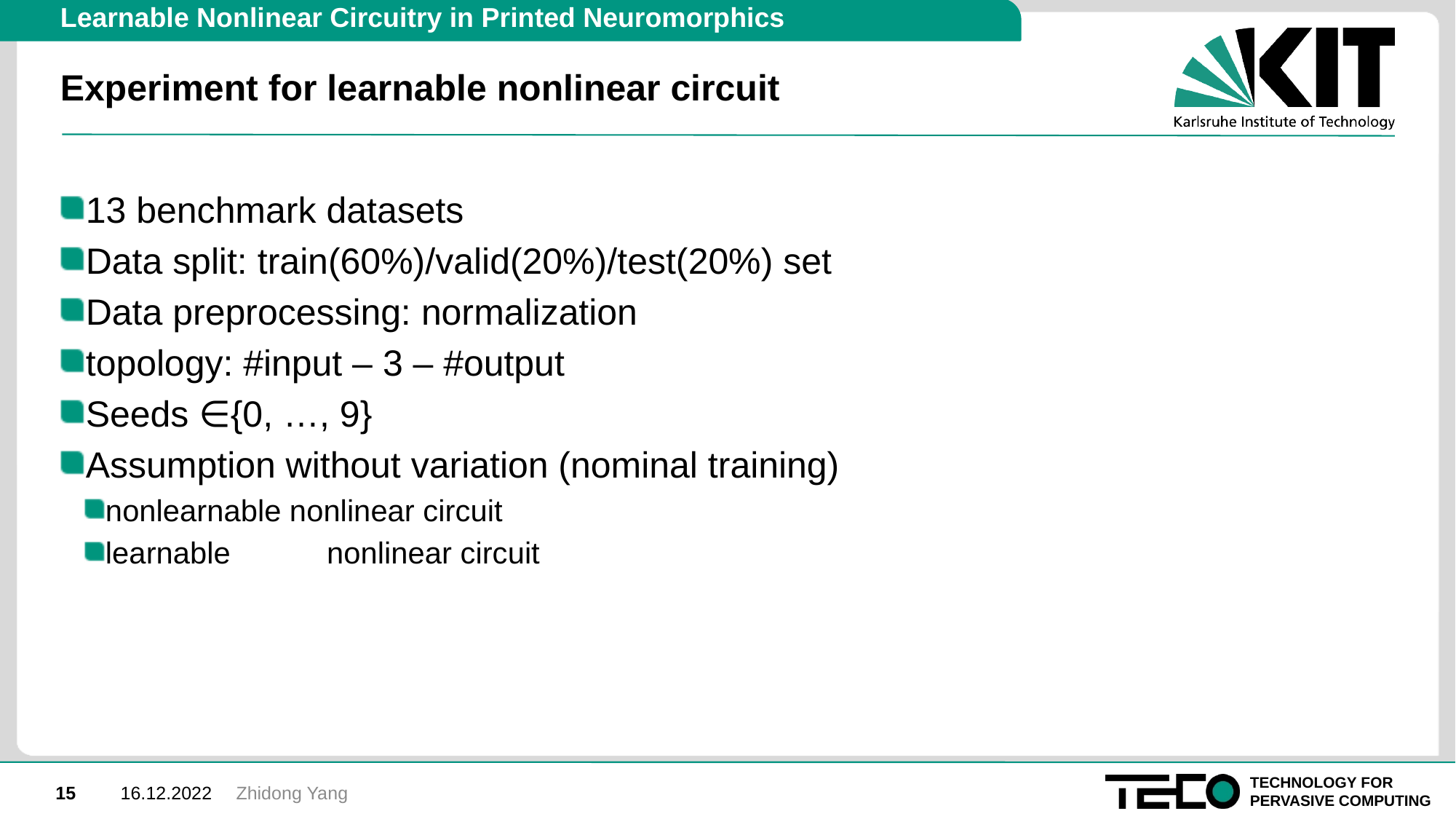

Learnable Nonlinear Circuitry in Printed Neuromorphics
-
# Experiment for learnable nonlinear circuit

13 benchmark datasets
Data split: train(60%)/valid(20%)/test(20%) set
Data preprocessing: normalization
topology: #input – 3 – #output
Seeds ∈{0, …, 9}
Assumption without variation (nominal training)
nonlearnable nonlinear circuit
learnable 	 nonlinear circuit

.
Zhidong Yang